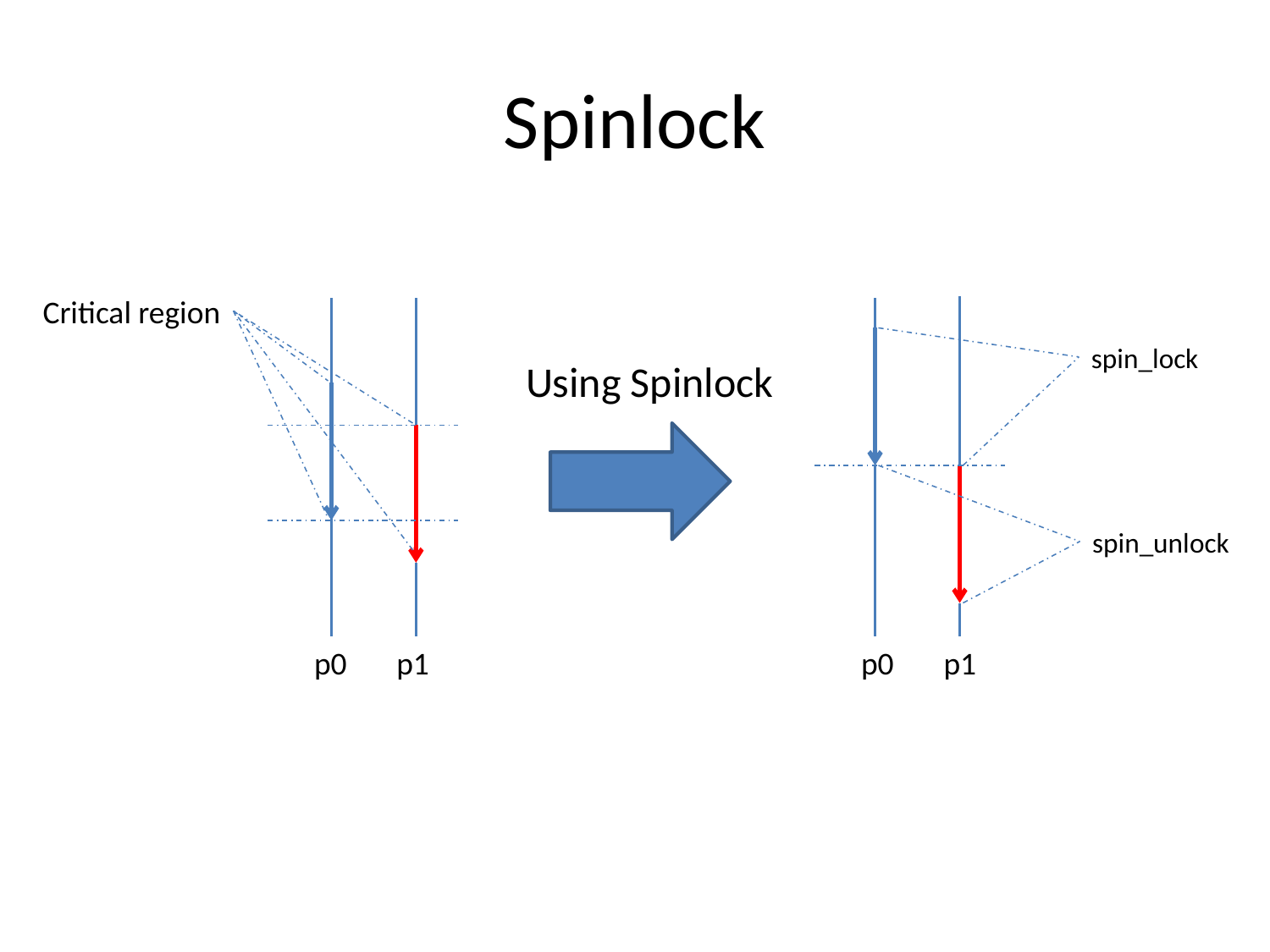

# Spinlock
Critical region
spin_lock
Using Spinlock

spin_unlock
p0
p1
p0
p1